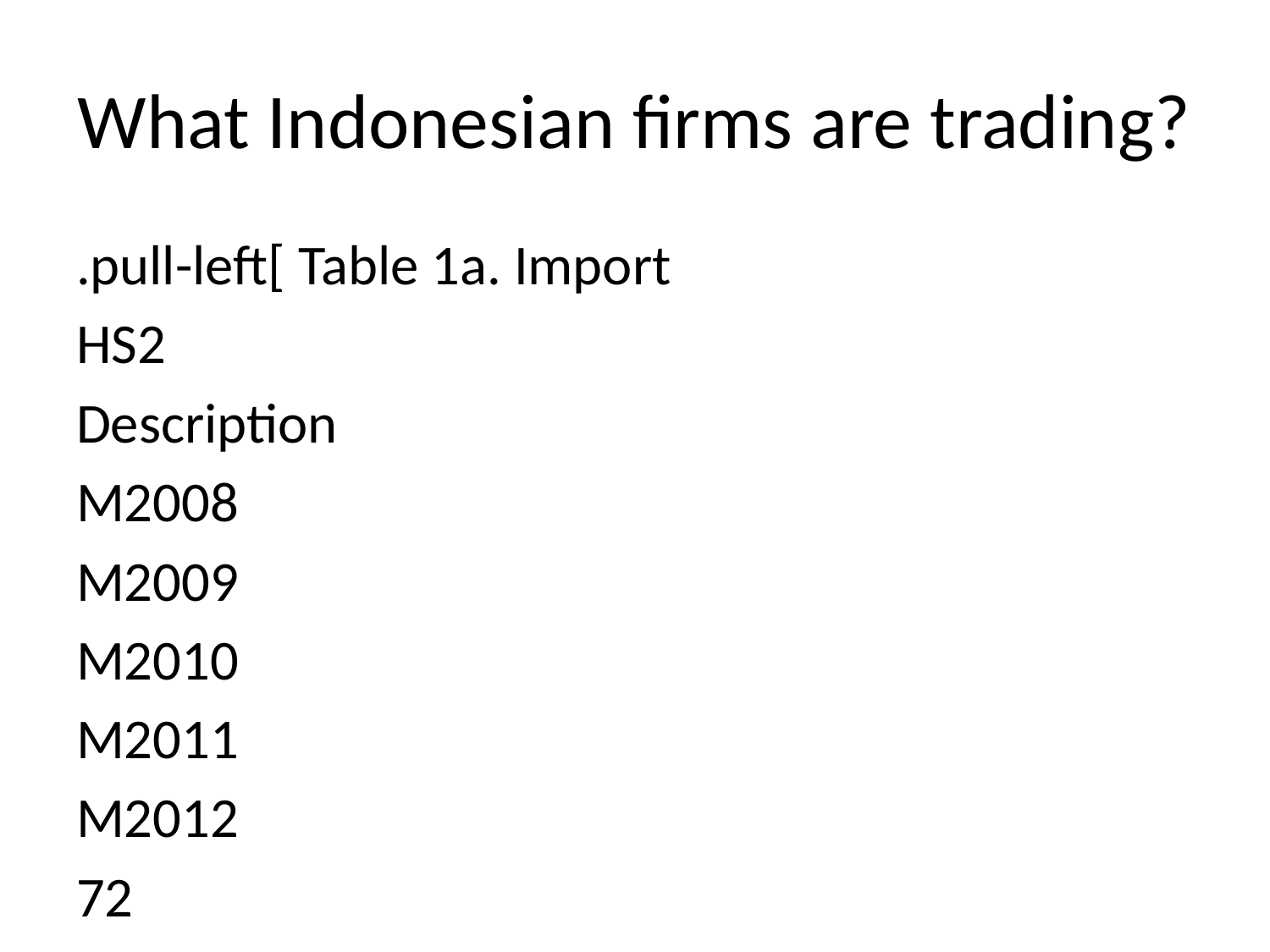

# What Indonesian firms are trading?
.pull-left[ Table 1a. Import
HS2
Description
M2008
M2009
M2010
M2011
M2012
72
Iron and steel
2,060
1,070
1,810
2,280
2,660
84
Mechanical Machinery
2,030
1,520
2,580
3,360
4,130
85
Electrical Machinery
1,610
1,580
2,300
2,880
2,540
29
Organic Chemicals
1,180
925
1,250
1,560
1,850
39
Plastics and articles
875
753
1,110
1,560
1,680
23
Food Waste
642
616
597
1,080
1,270
52
Cotton
571
465
710
1,090
854
]
.pull-right[ Table 1b. Export
HS2
Description
X2008
X2009
X2010
X2011
X2012
85
Electrical Machinery
2,070
2,990
4,340
4,890
4,750
40
Rubber and Articles
1,760
1,590
3,680
5,770
4,130
15
Animal or Vegetable Fats
1,330
1,700
2,730
4,270
4,540
87
Non-railway Vehicles
1,150
1,370
2,060
2,290
3,500
84
Mechanical Machinery
986
993
1,440
1,790
1,660
61
Knitted apparels
636
989
1,040
1,370
1,320
62
Non-knitted apparels
643
1,150
1,360
1,560
1,290
]

Suggests integration with Global Value Chain, which is not surprising.